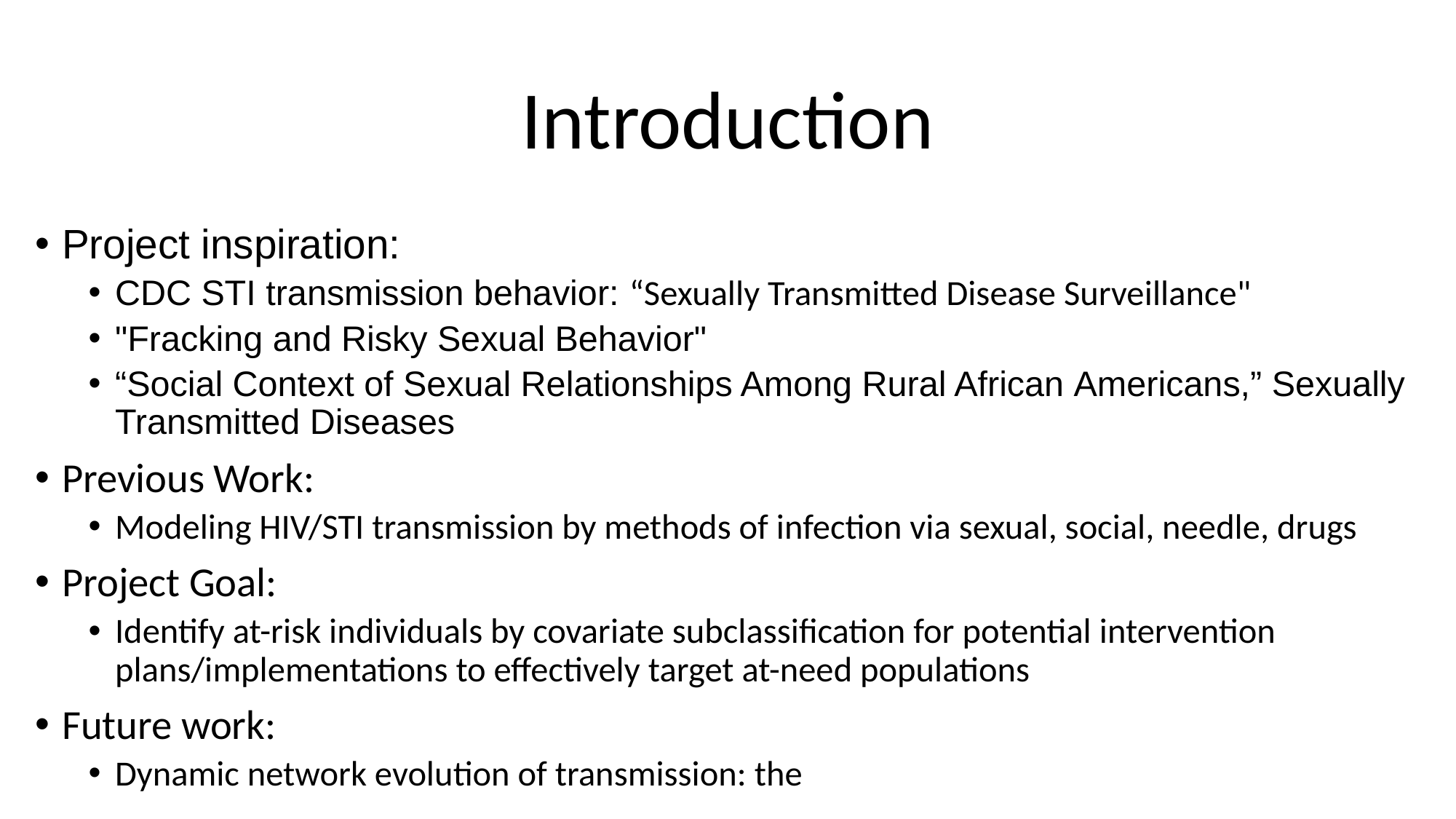

# Introduction
Project inspiration:
CDC STI transmission behavior: “Sexually Transmitted Disease Surveillance"
"Fracking and Risky Sexual Behavior"
“Social Context of Sexual Relationships Among Rural African Americans,” Sexually Transmitted Diseases
Previous Work:
Modeling HIV/STI transmission by methods of infection via sexual, social, needle, drugs
Project Goal:
Identify at-risk individuals by covariate subclassification for potential intervention plans/implementations to effectively target at-need populations
Future work:
Dynamic network evolution of transmission: the